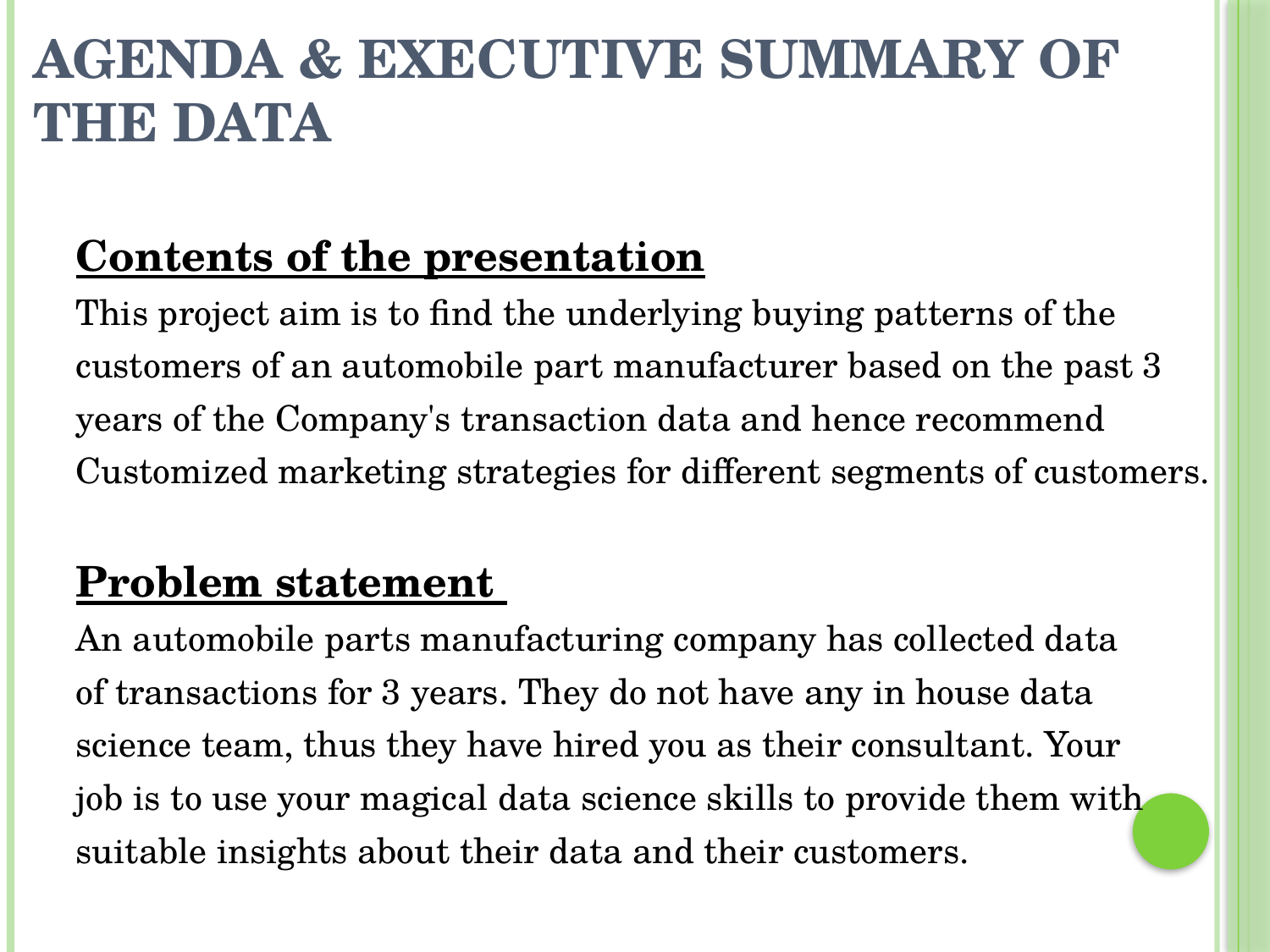

# Agenda & Executive Summary of the data
Contents of the presentation
This project aim is to find the underlying buying patterns of the
customers of an automobile part manufacturer based on the past 3
years of the Company's transaction data and hence recommend
Customized marketing strategies for different segments of customers.

Problem statement
An automobile parts manufacturing company has collected data
of transactions for 3 years. They do not have any in house data
science team, thus they have hired you as their consultant. Your
job is to use your magical data science skills to provide them with
suitable insights about their data and their customers.